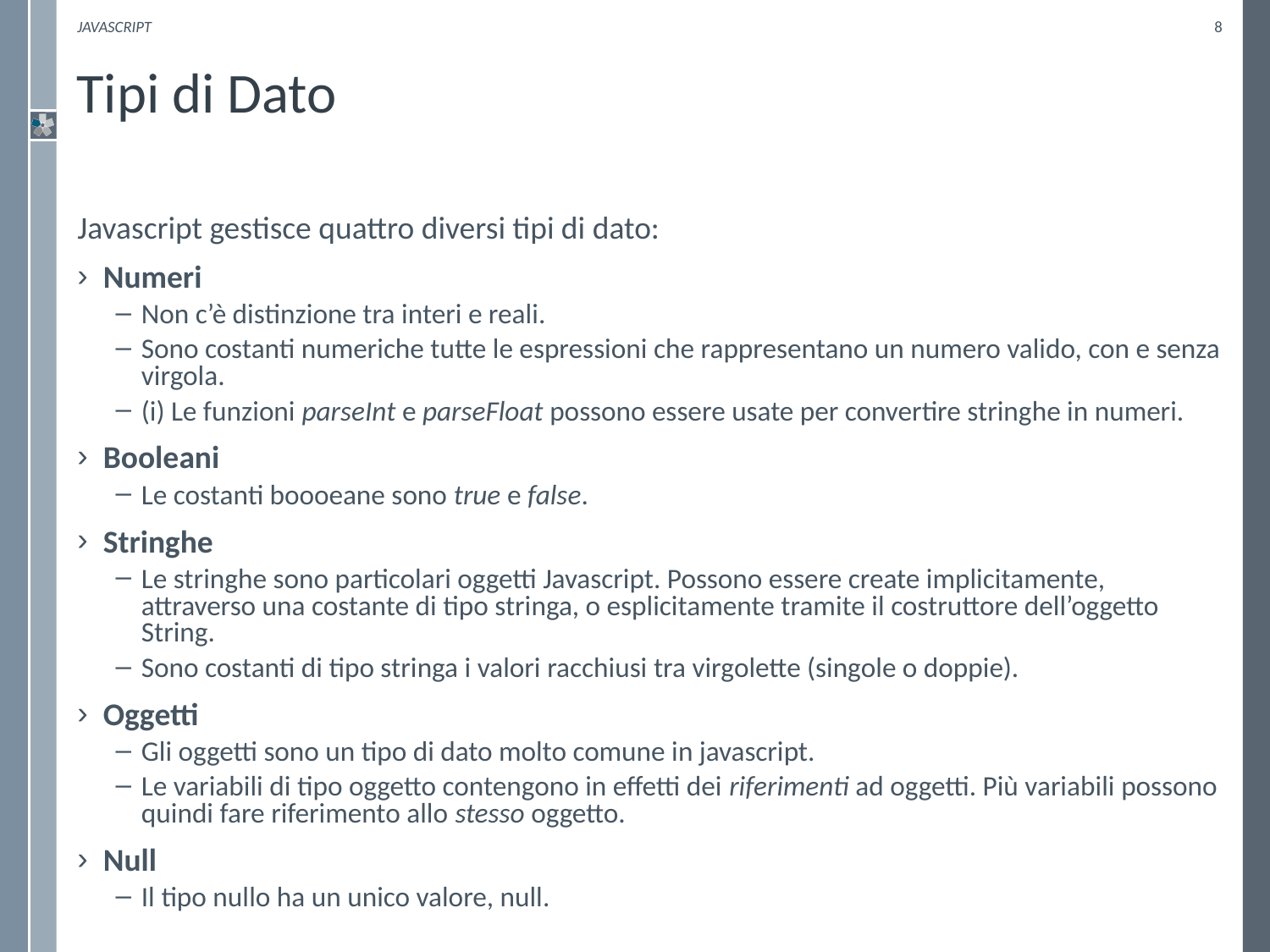

Javascript
8
# Tipi di Dato
Javascript gestisce quattro diversi tipi di dato:
Numeri
Non c’è distinzione tra interi e reali.
Sono costanti numeriche tutte le espressioni che rappresentano un numero valido, con e senza virgola.
(i) Le funzioni parseInt e parseFloat possono essere usate per convertire stringhe in numeri.
Booleani
Le costanti boooeane sono true e false.
Stringhe
Le stringhe sono particolari oggetti Javascript. Possono essere create implicitamente, attraverso una costante di tipo stringa, o esplicitamente tramite il costruttore dell’oggetto String.
Sono costanti di tipo stringa i valori racchiusi tra virgolette (singole o doppie).
Oggetti
Gli oggetti sono un tipo di dato molto comune in javascript.
Le variabili di tipo oggetto contengono in effetti dei riferimenti ad oggetti. Più variabili possono quindi fare riferimento allo stesso oggetto.
Null
Il tipo nullo ha un unico valore, null.